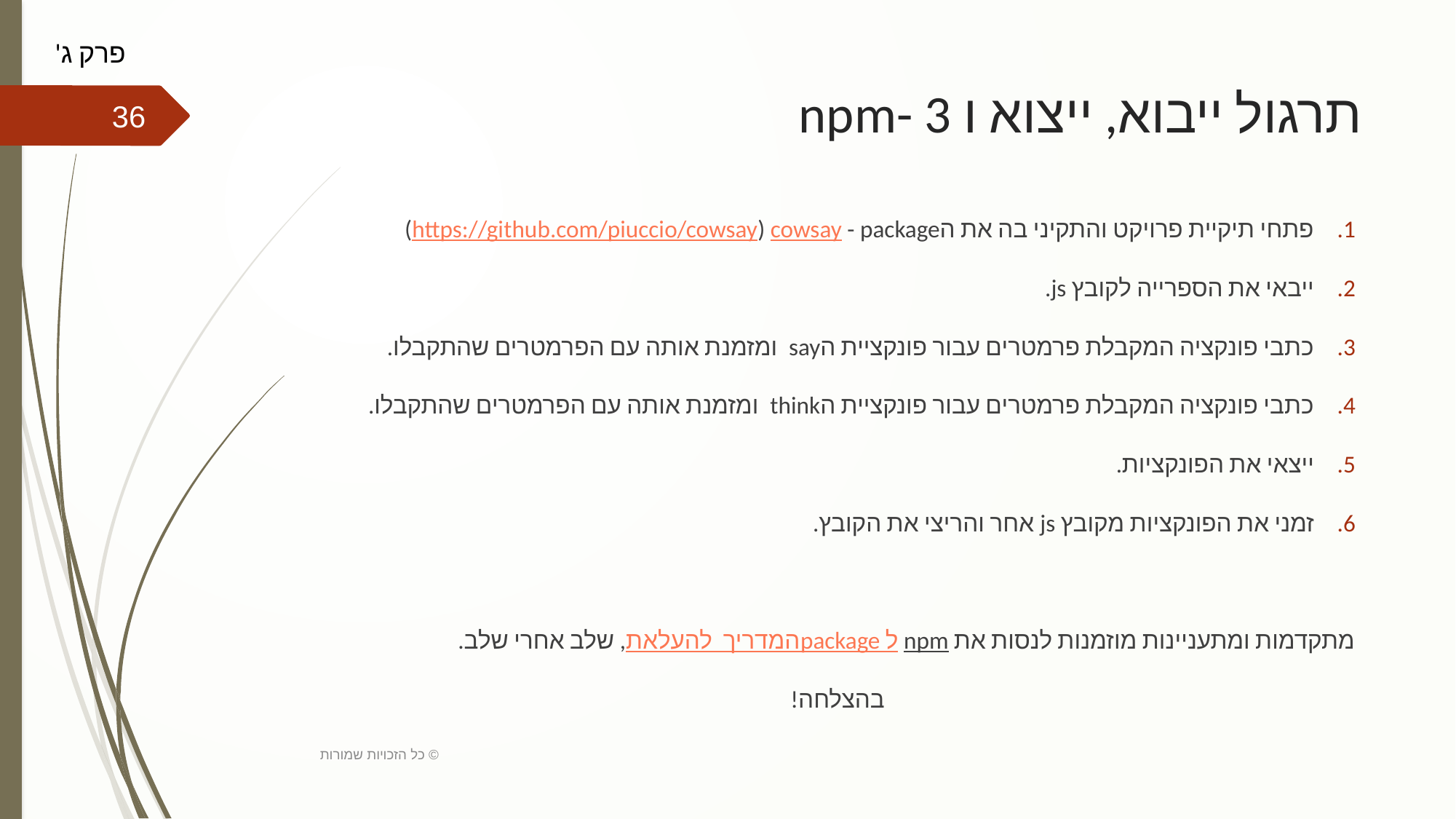

פרק ג'
# תרגול ייבוא, ייצוא ו npm- 3
36

פתחי תיקיית פרויקט והתקיני בה את הpackage - cowsay (https://github.com/piuccio/cowsay)
ייבאי את הספרייה לקובץ js.
כתבי פונקציה המקבלת פרמטרים עבור פונקציית הsay  ומזמנת אותה עם הפרמטרים שהתקבלו.
כתבי פונקציה המקבלת פרמטרים עבור פונקציית הthink  ומזמנת אותה עם הפרמטרים שהתקבלו.
ייצאי את הפונקציות.
זמני את הפונקציות מקובץ js אחר והריצי את הקובץ.

מתקדמות ומתעניינות מוזמנות לנסות את המדריך להעלאת package ל npm, שלב אחרי שלב.
בהצלחה!

כל הזכויות שמורות ©